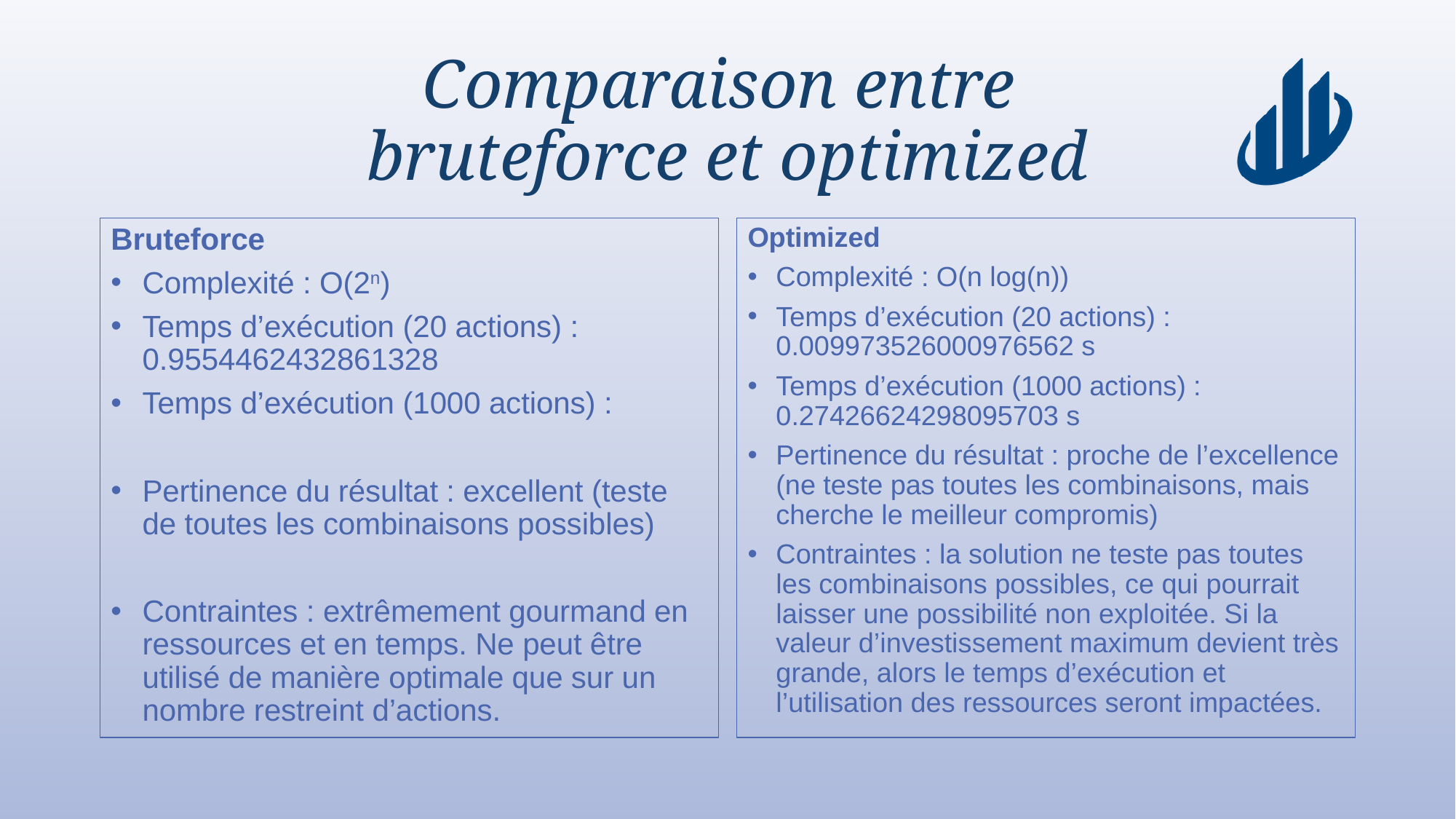

# Comparaison entre bruteforce et optimized
Bruteforce
Complexité : O(2n)
Temps d’exécution (20 actions) :  0.9554462432861328
Temps d’exécution (1000 actions) :

Pertinence du résultat : excellent (teste de toutes les combinaisons possibles)

Contraintes : extrêmement gourmand en ressources et en temps. Ne peut être utilisé de manière optimale que sur un nombre restreint d’actions.
Optimized
Complexité : O(n log(n))
Temps d’exécution (20 actions) : 0.009973526000976562 s
Temps d’exécution (1000 actions) : 0.27426624298095703 s
Pertinence du résultat : proche de l’excellence (ne teste pas toutes les combinaisons, mais cherche le meilleur compromis)
Contraintes : la solution ne teste pas toutes les combinaisons possibles, ce qui pourrait laisser une possibilité non exploitée. Si la valeur d’investissement maximum devient très grande, alors le temps d’exécution et l’utilisation des ressources seront impactées.